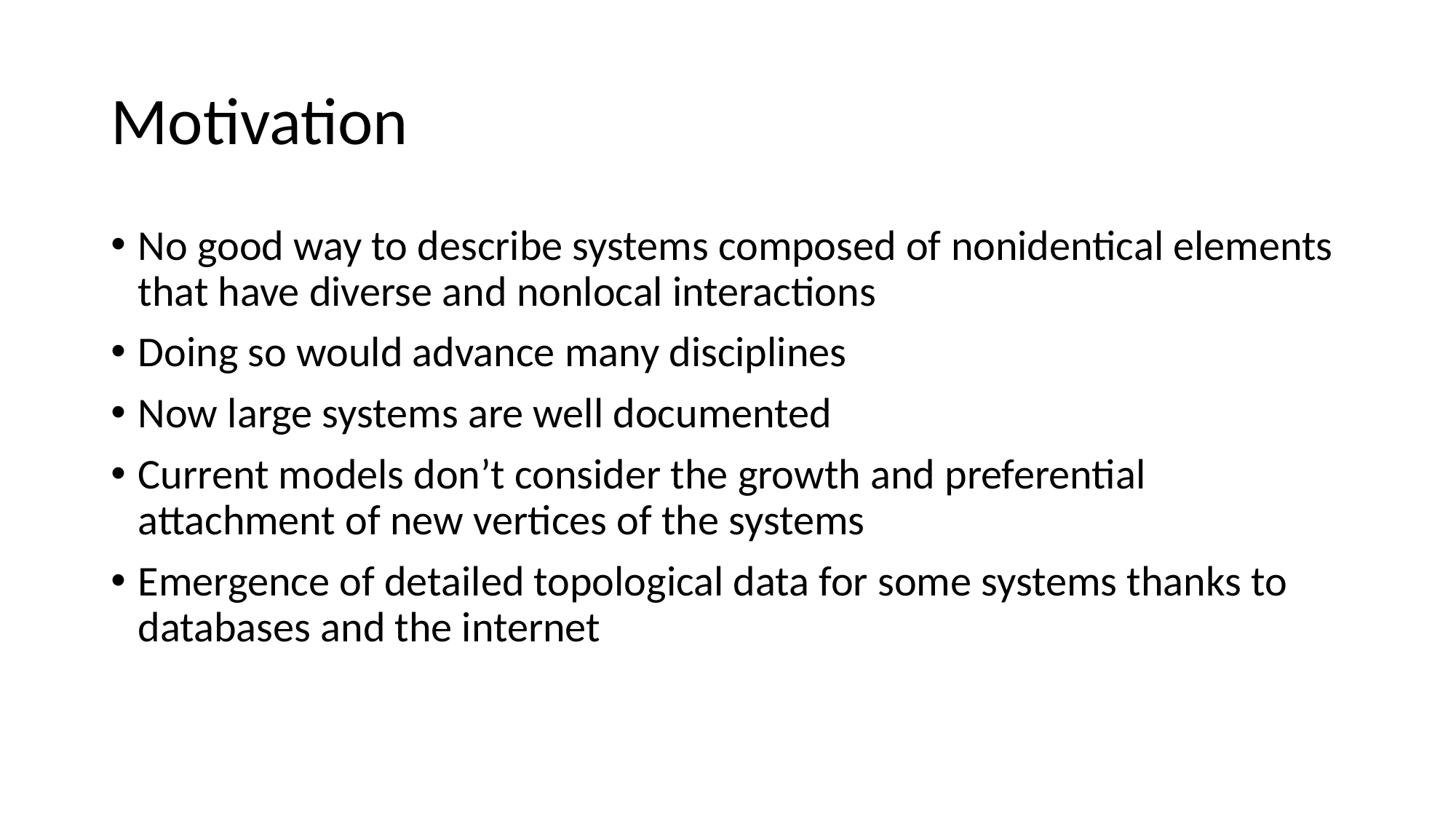

# Motivation
No good way to describe systems composed of nonidentical elements that have diverse and nonlocal interactions
Doing so would advance many disciplines
Now large systems are well documented
Current models don’t consider the growth and preferential attachment of new vertices of the systems
Emergence of detailed topological data for some systems thanks to databases and the internet